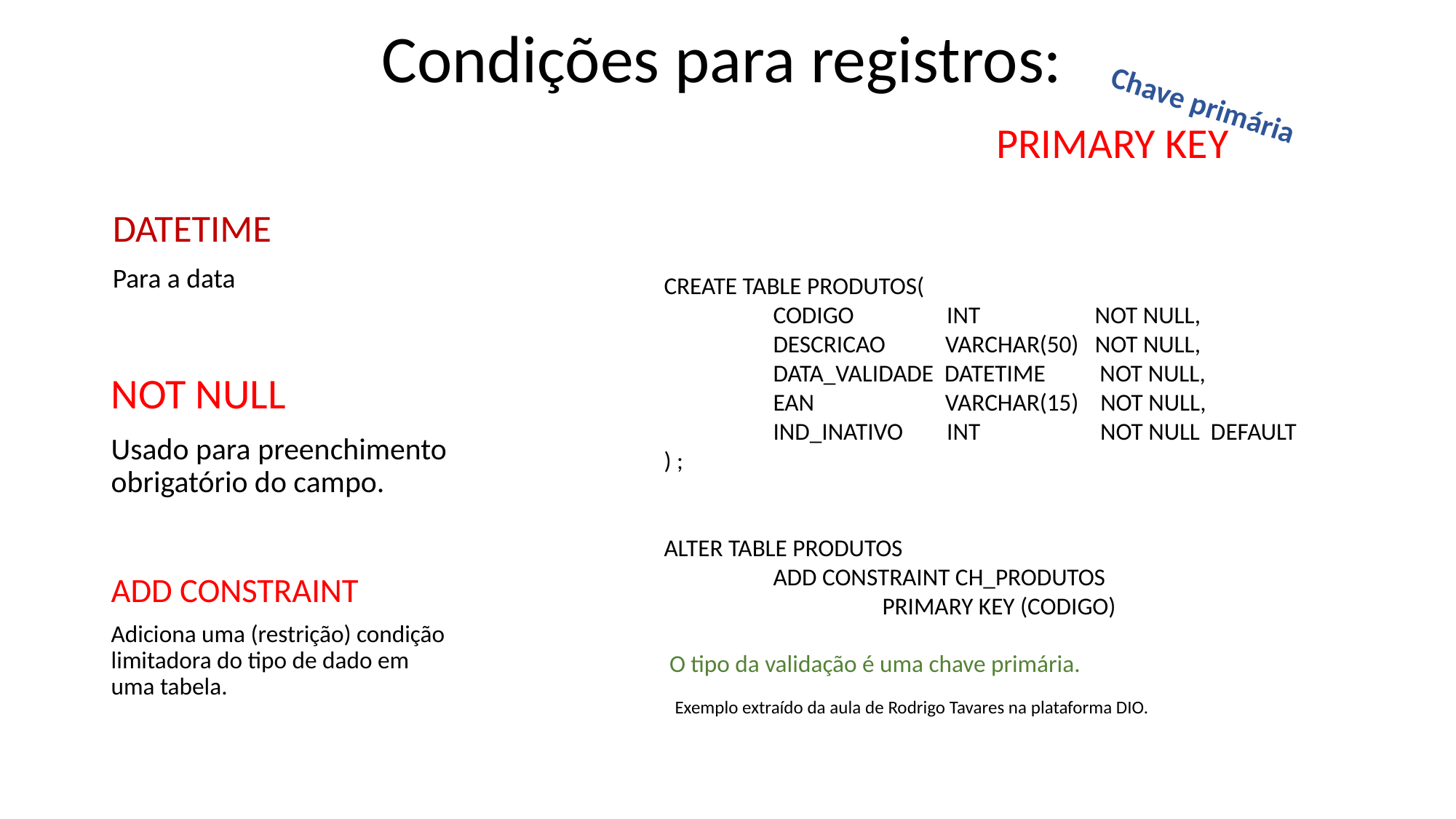

# Condições para registros:
Chave primária
PRIMARY KEY

DATETIME
Para a data

CREATE TABLE PRODUTOS(
	CODIGO                 INT                     NOT NULL,
	DESCRICAO           VARCHAR(50)   NOT NULL,
	DATA_VALIDADE  DATETIME          NOT NULL,
	EAN                        VARCHAR(15)    NOT NULL,
	IND_INATIVO        INT                      NOT NULL  DEFAULT
) ;

ALTER TABLE PRODUTOS
	ADD CONSTRAINT CH_PRODUTOS
		PRIMARY KEY (CODIGO)

 O tipo da validação é uma chave primária.

NOT NULL
Usado para preenchimento obrigatório do campo.

ADD CONSTRAINT
Adiciona uma (restrição) condição limitadora do tipo de dado em uma tabela.

Exemplo extraído da aula de Rodrigo Tavares na plataforma DIO.